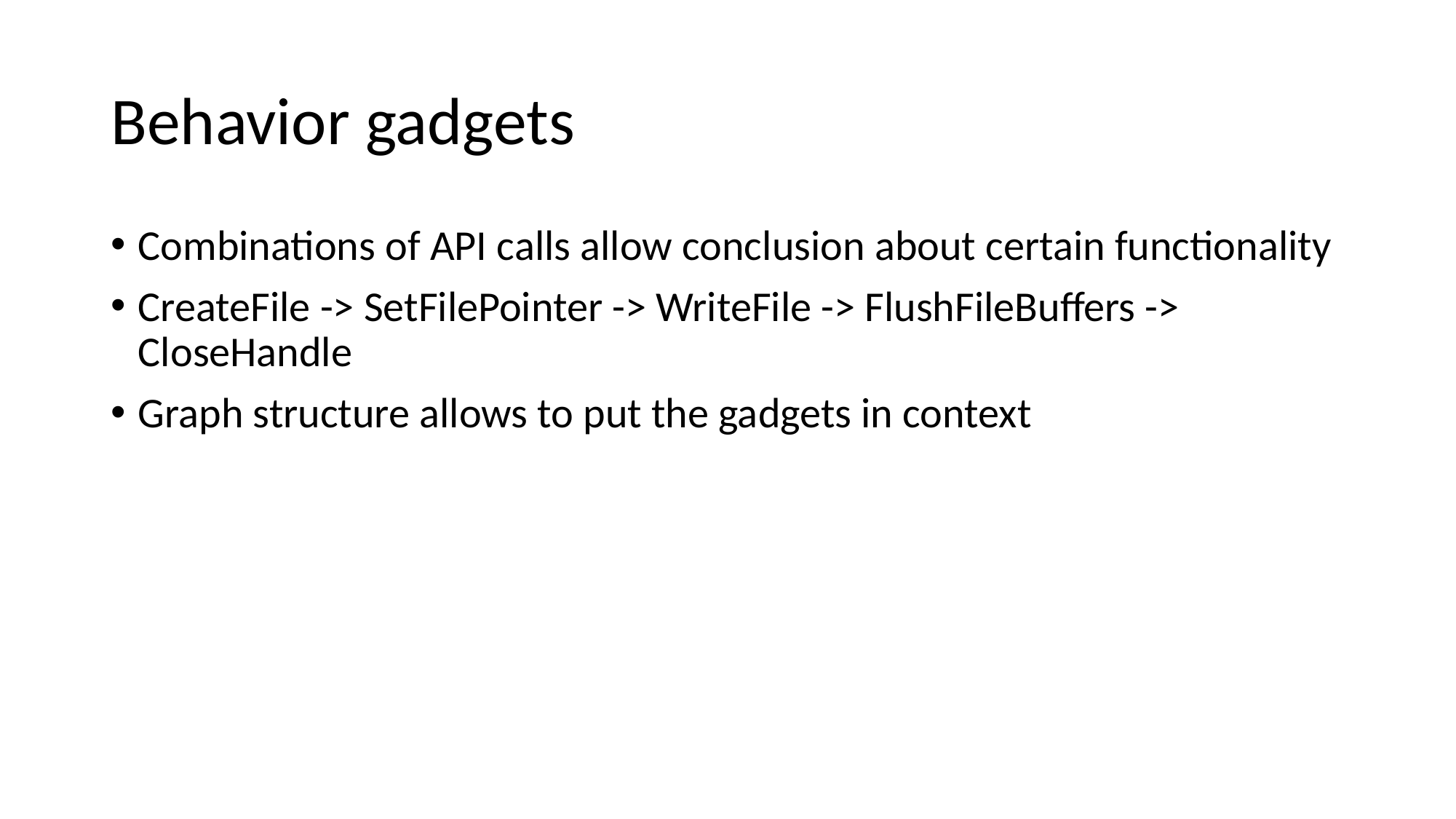

# Behavior gadgets
Combinations of API calls allow conclusion about certain functionality
CreateFile -> SetFilePointer -> WriteFile -> FlushFileBuffers -> CloseHandle
Graph structure allows to put the gadgets in context